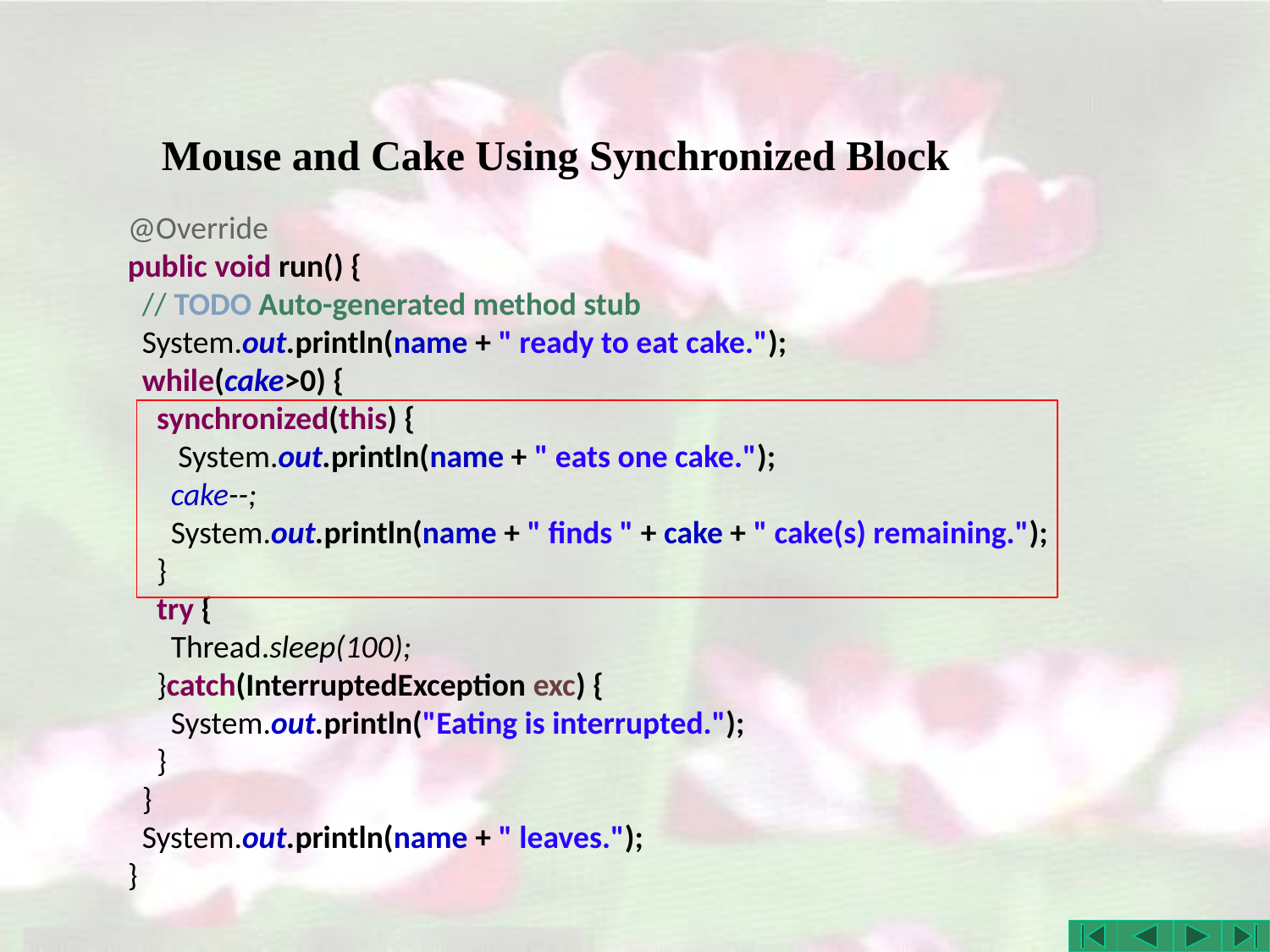

# Mouse and Cake Using Synchronized Block
@Override
public void run() {
  // TODO Auto-generated method stub
  System.out.println(name + " ready to eat cake.");
  while(cake>0) {
    synchronized(this) {
       System.out.println(name + " eats one cake.");
      cake--;
      System.out.println(name + " finds " + cake + " cake(s) remaining.");
    }
    try {
      Thread.sleep(100);
    }catch(InterruptedException exc) {
      System.out.println("Eating is interrupted.");
    }
  }
  System.out.println(name + " leaves.");
}